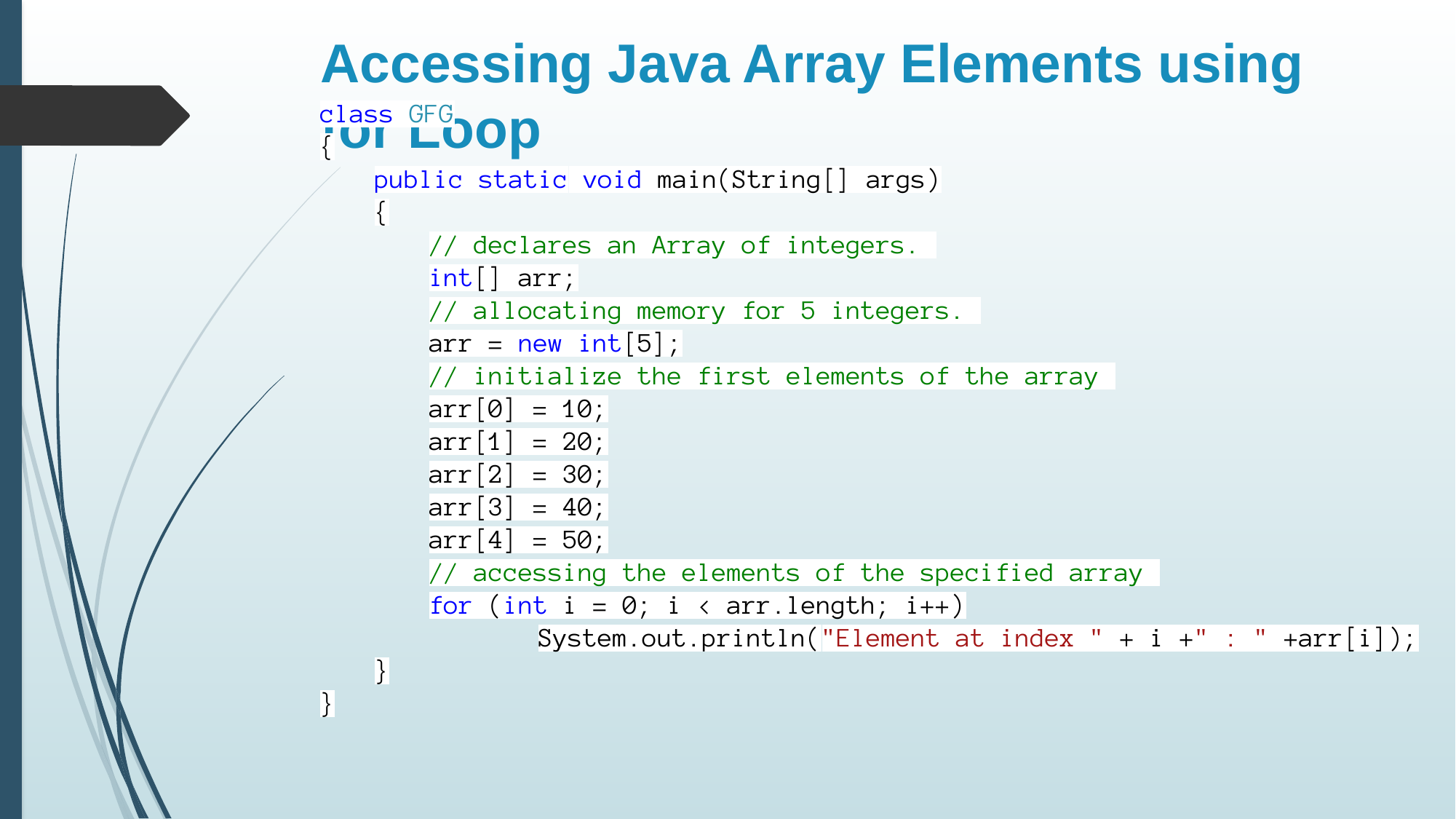

# Accessing Java Array Elements using for Loop
class GFG
{
public static void main(String[] args)
{
// declares an Array of integers.
int[] arr;
// allocating memory for 5 integers.
arr = new int[5];
// initialize the first elements of the array
arr[0] = 10;
arr[1] = 20;
arr[2] = 30;
arr[3] = 40;
arr[4] = 50;
// accessing the elements of the specified array
for (int i = 0; i < arr.length; i++)
	System.out.println("Element at index " + i +" : " +arr[i]);
}
}